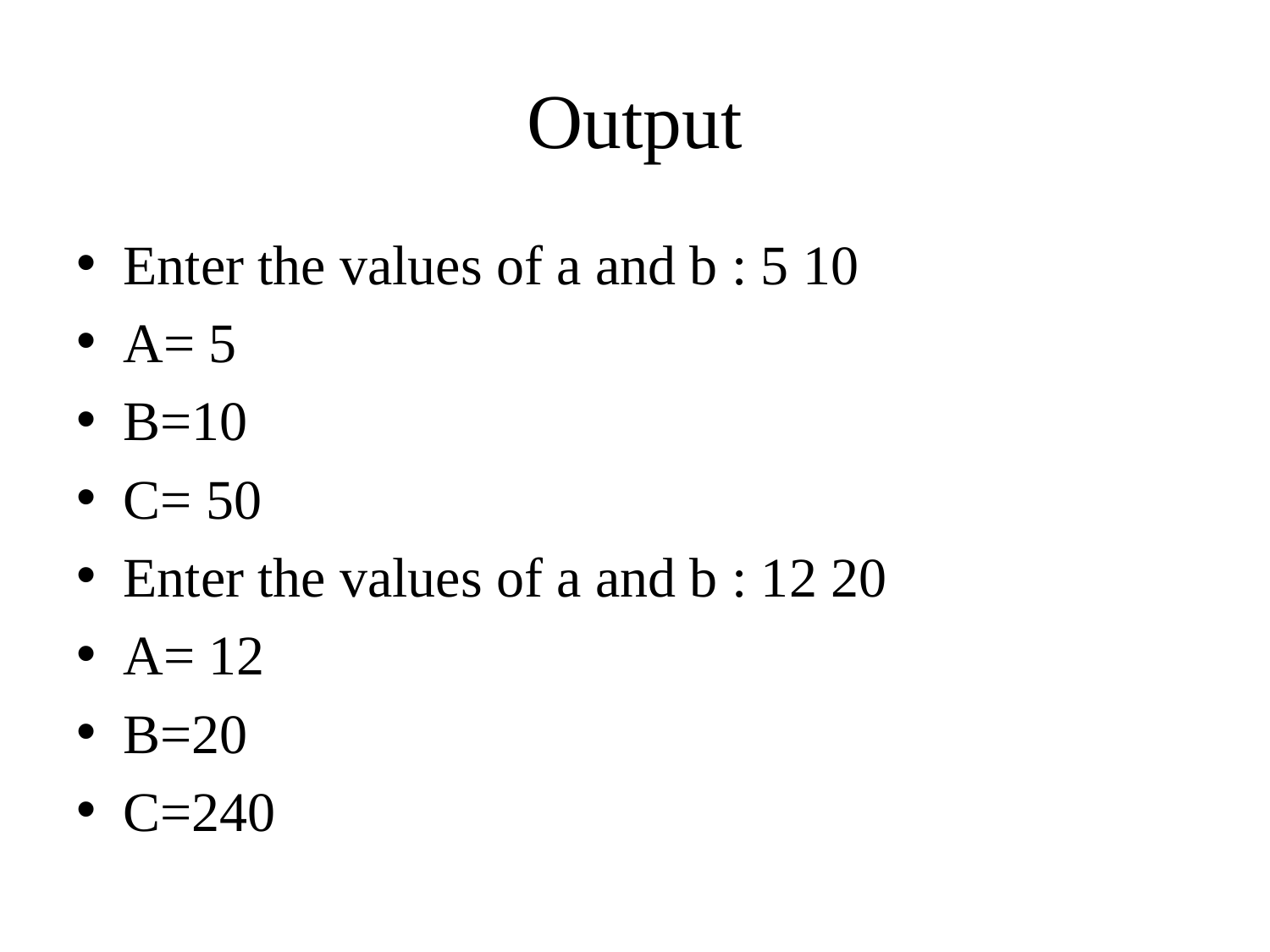

# Output
Enter the values of a and b : 5 10
A= 5
B=10
C= 50
Enter the values of a and b : 12 20
A= 12
B=20
C=240